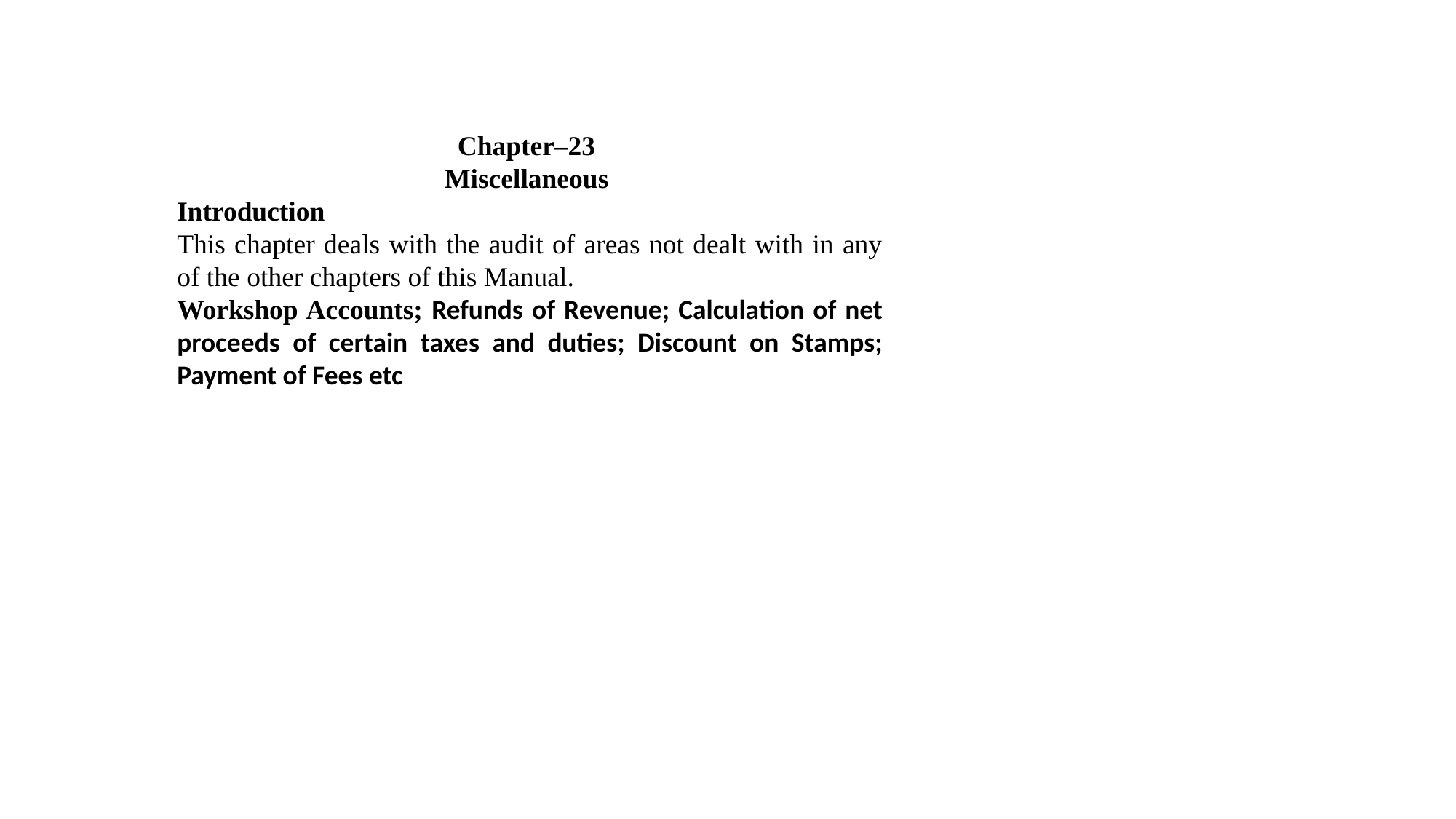

Chapter–23
Miscellaneous
Introduction
This chapter deals with the audit of areas not dealt with in any of the other chapters of this Manual.
Workshop Accounts; Refunds of Revenue; Calculation of net proceeds of certain taxes and duties; Discount on Stamps; Payment of Fees etc